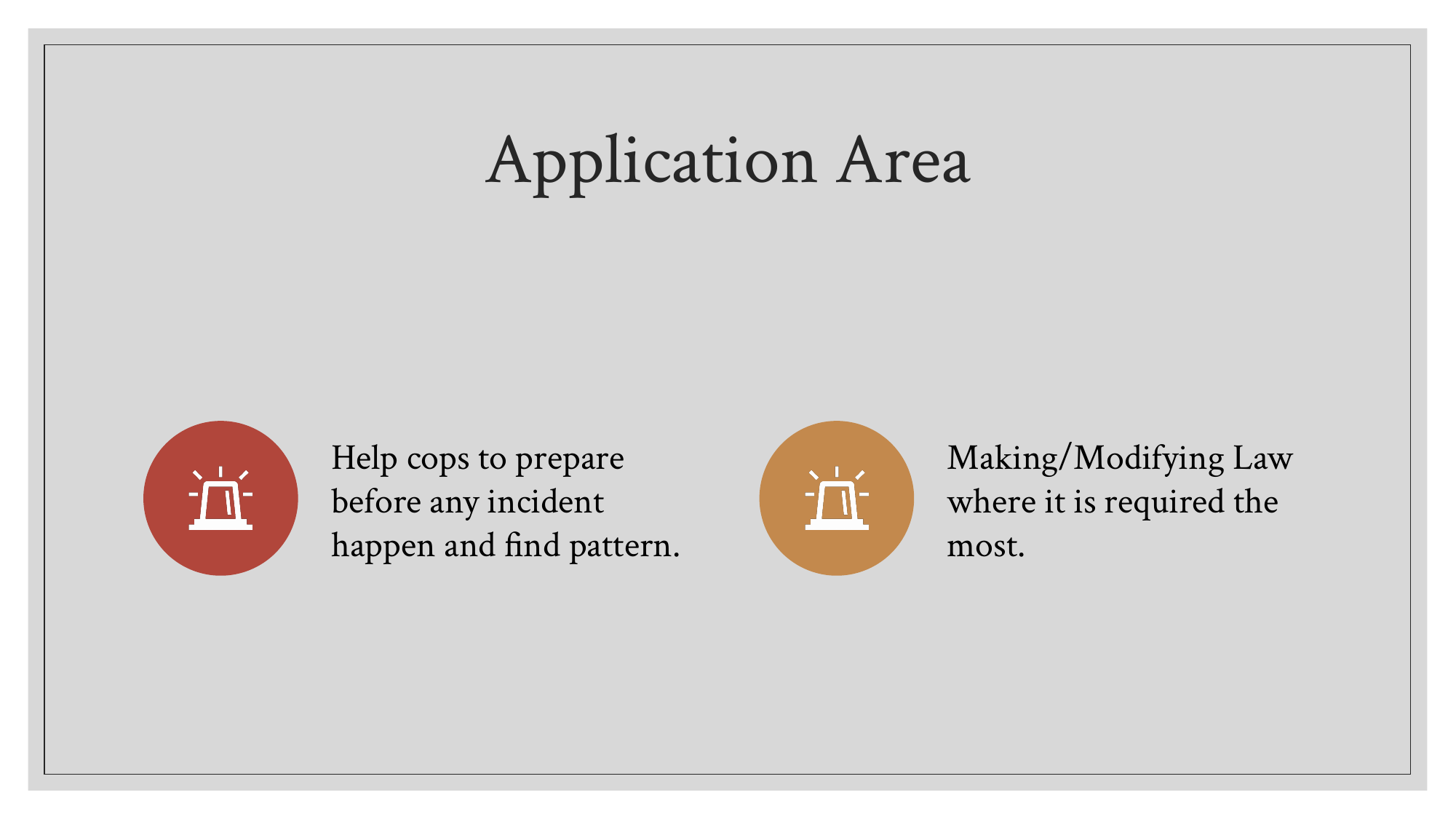

# Application Area
Help cops to prepare before any incident happen and find pattern.
Making/Modifying Law where it is required the most.